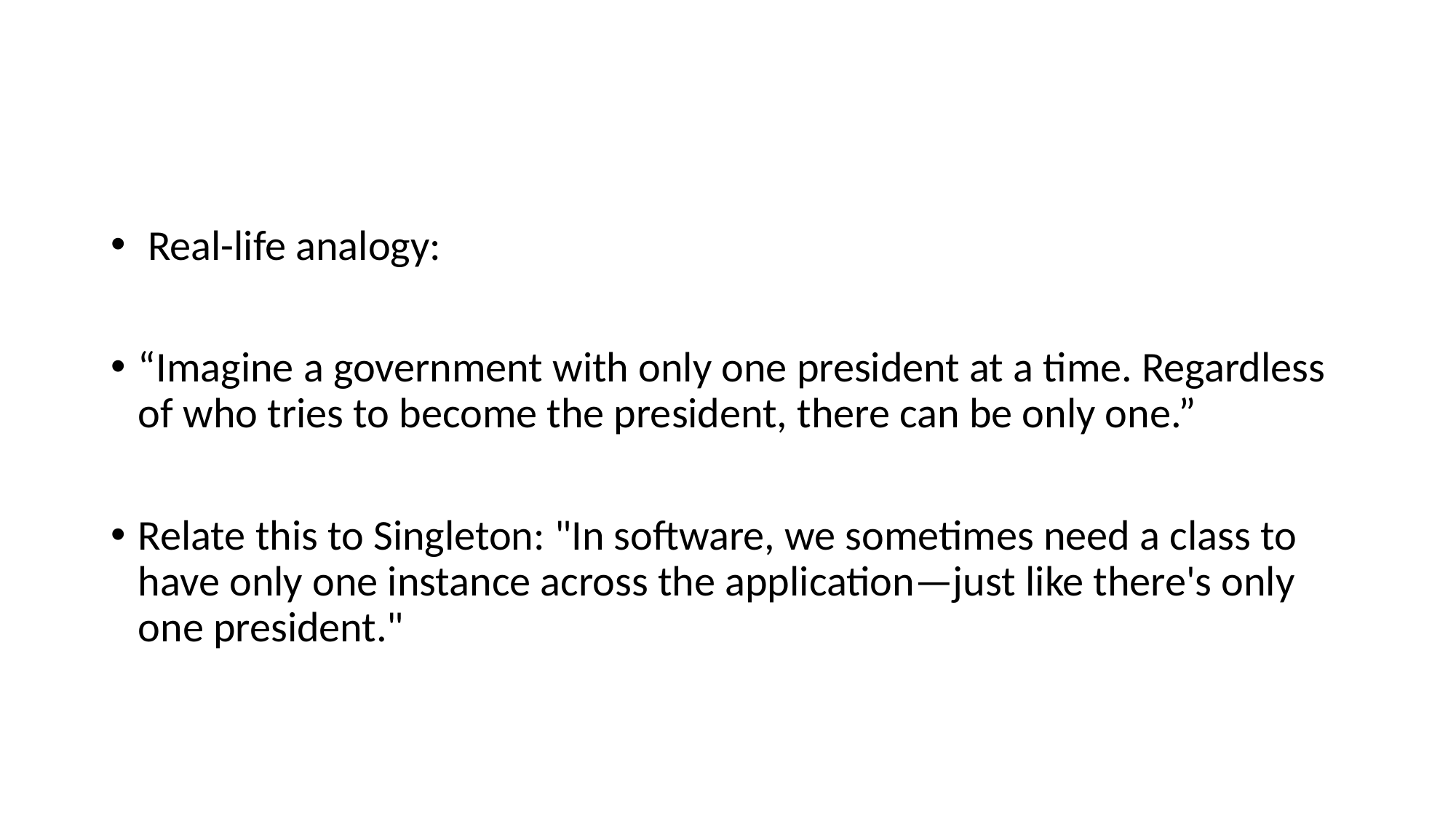

#
 Real-life analogy:

“Imagine a government with only one president at a time. Regardless of who tries to become the president, there can be only one.”

Relate this to Singleton: "In software, we sometimes need a class to have only one instance across the application—just like there's only one president."